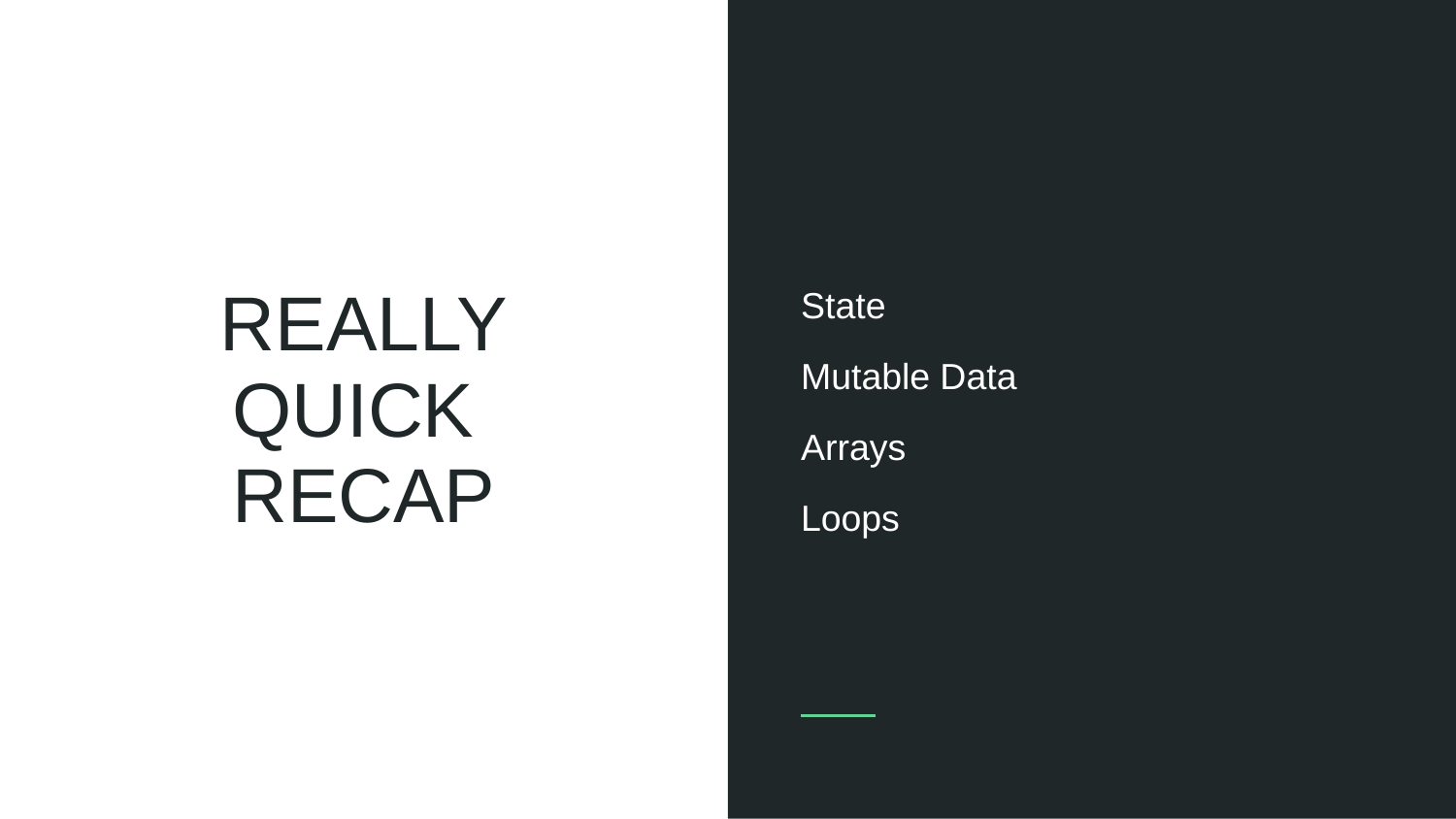

State
Mutable Data
Arrays
Loops
# REALLY
QUICK
RECAP